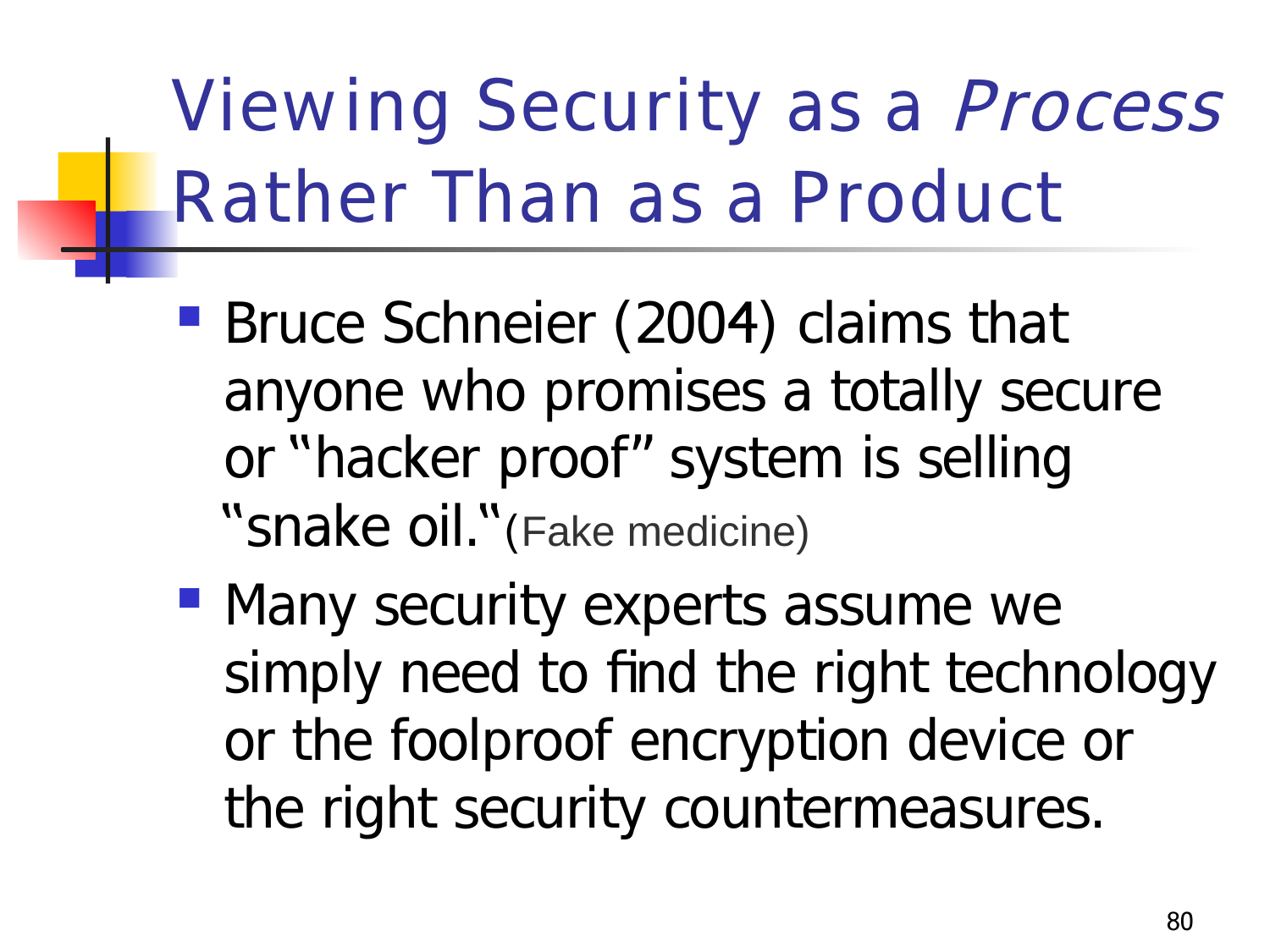

# Viewing Security as a Process Rather Than as a Product
Bruce Schneier (2004) claims that anyone who promises a totally secure or “hacker proof” system is selling “snake oil.“(Fake medicine)
Many security experts assume we simply need to find the right technology or the foolproof encryption device or the right security countermeasures.
80